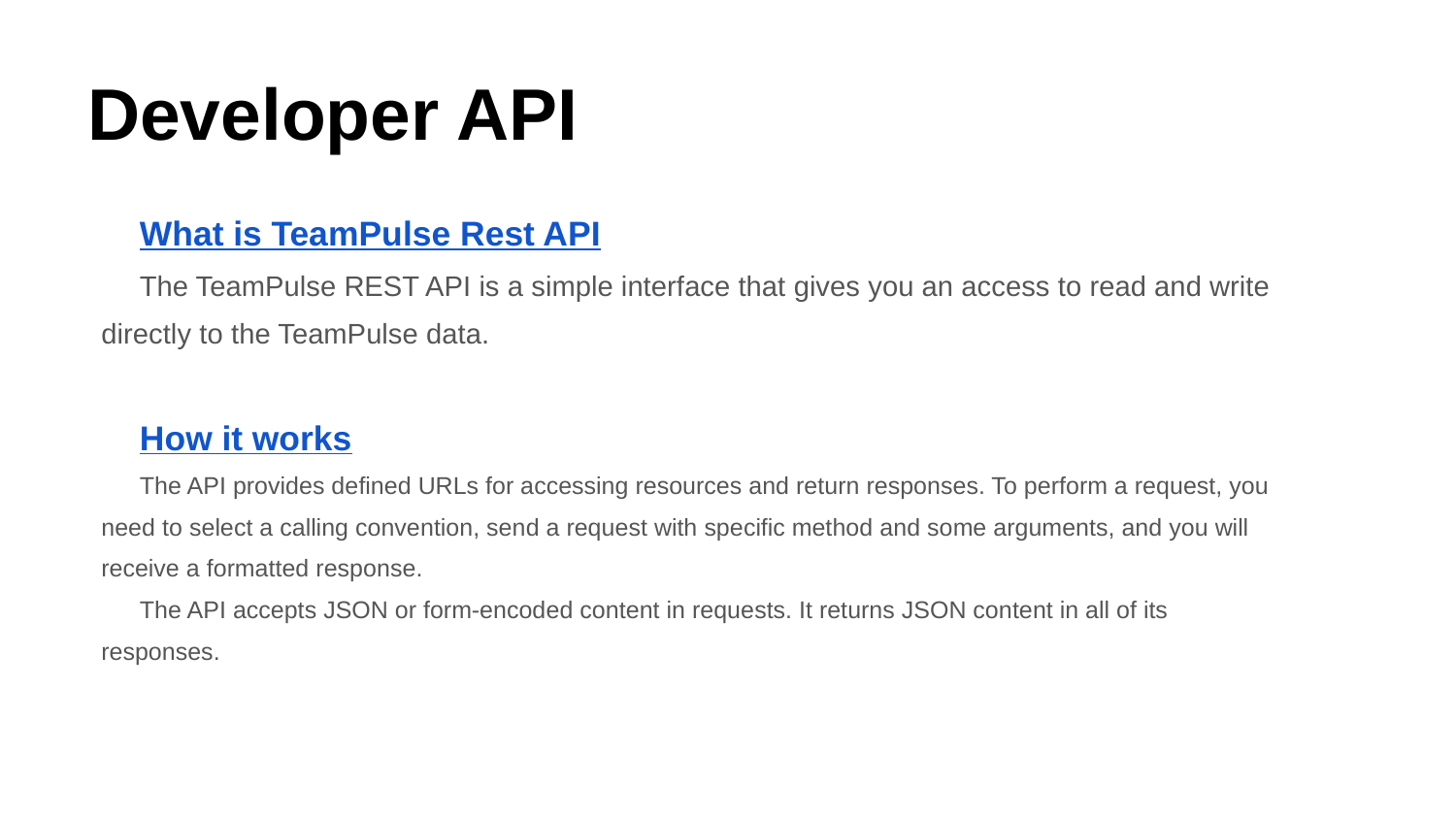

# Developer API
What is TeamPulse Rest API
The TeamPulse REST API is a simple interface that gives you an access to read and write directly to the TeamPulse data.

How it works
The API provides defined URLs for accessing resources and return responses. To perform a request, you need to select a calling convention, send a request with specific method and some arguments, and you will receive a formatted response.
The API accepts JSON or form-encoded content in requests. It returns JSON content in all of its responses.